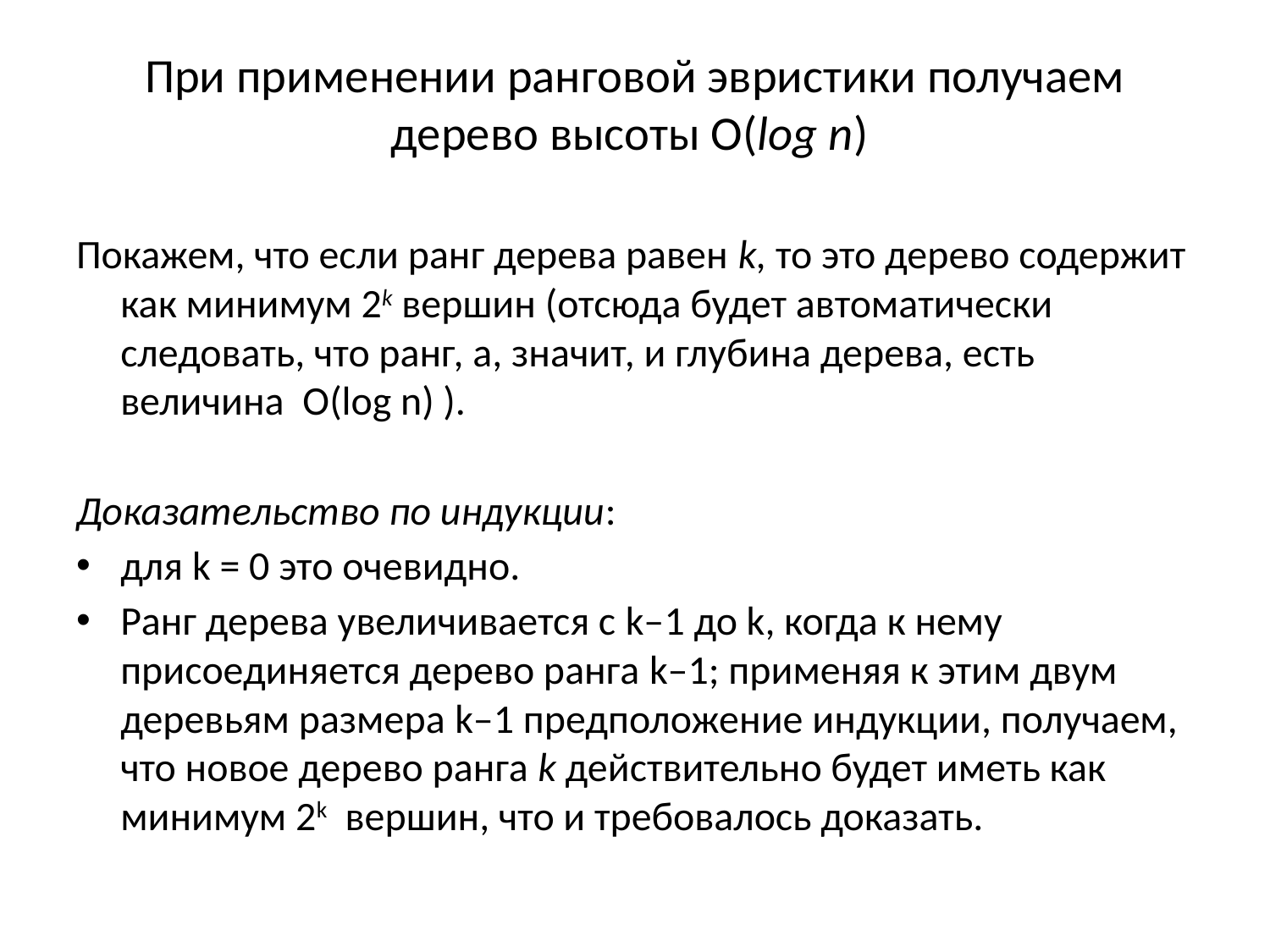

# При применении ранговой эвристики получаем дерево высоты O(log n)
Покажем, что если ранг дерева равен k, то это дерево содержит как минимум 2k вершин (отсюда будет автоматически следовать, что ранг, а, значит, и глубина дерева, есть величина  O(log n) ).

Доказательство по индукции:
для k = 0 это очевидно.
Ранг дерева увеличивается с k–1 до k, когда к нему присоединяется дерево ранга k–1; применяя к этим двум деревьям размера k–1 предположение индукции, получаем, что новое дерево ранга k действительно будет иметь как минимум 2k  вершин, что и требовалось доказать.